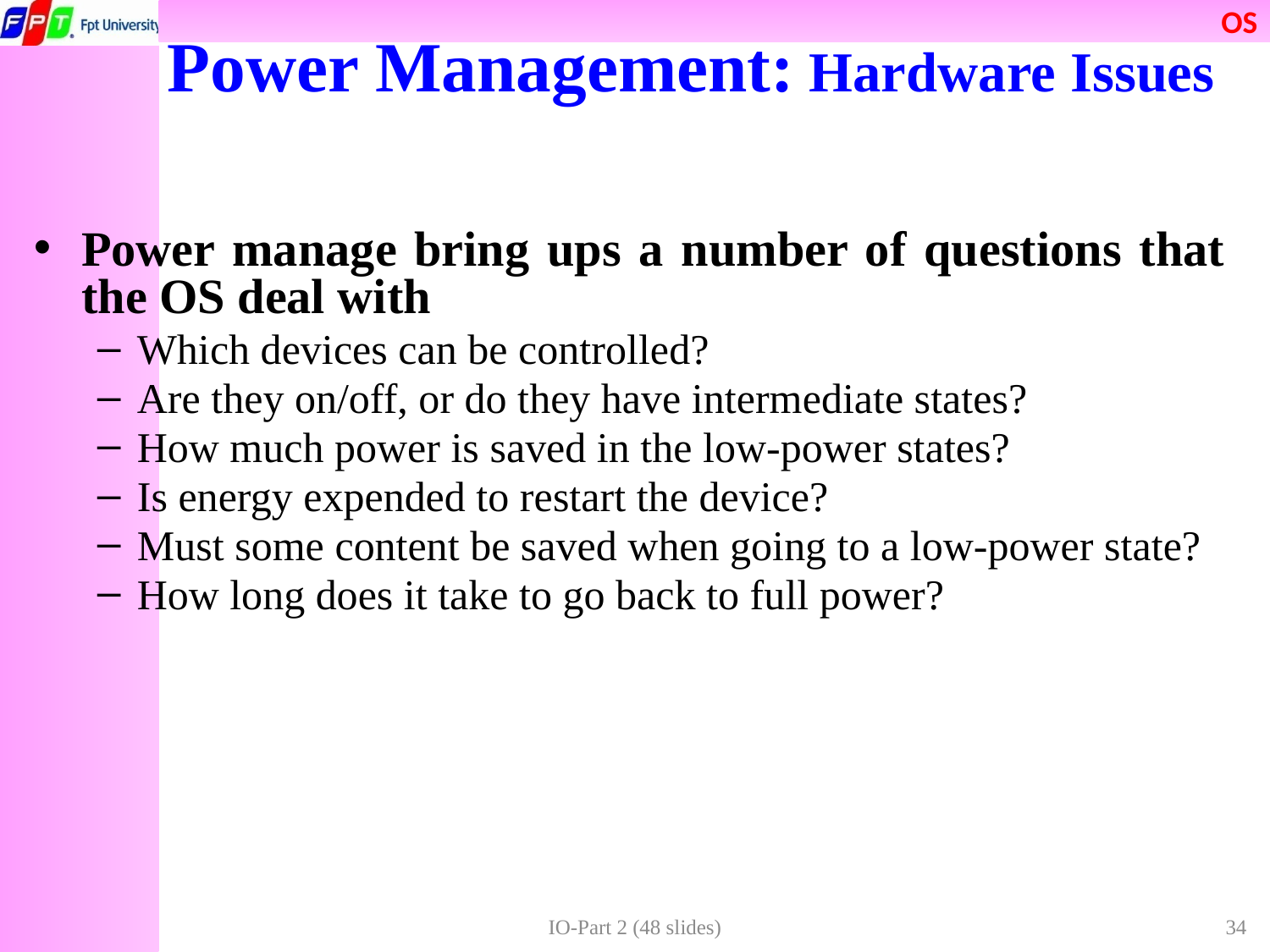

# Power Management: Hardware Issues
Power manage bring ups a number of questions that the OS deal with
Which devices can be controlled?
Are they on/off, or do they have intermediate states?
How much power is saved in the low-power states?
Is energy expended to restart the device?
Must some content be saved when going to a low-power state?
How long does it take to go back to full power?
IO-Part 2 (48 slides)
34